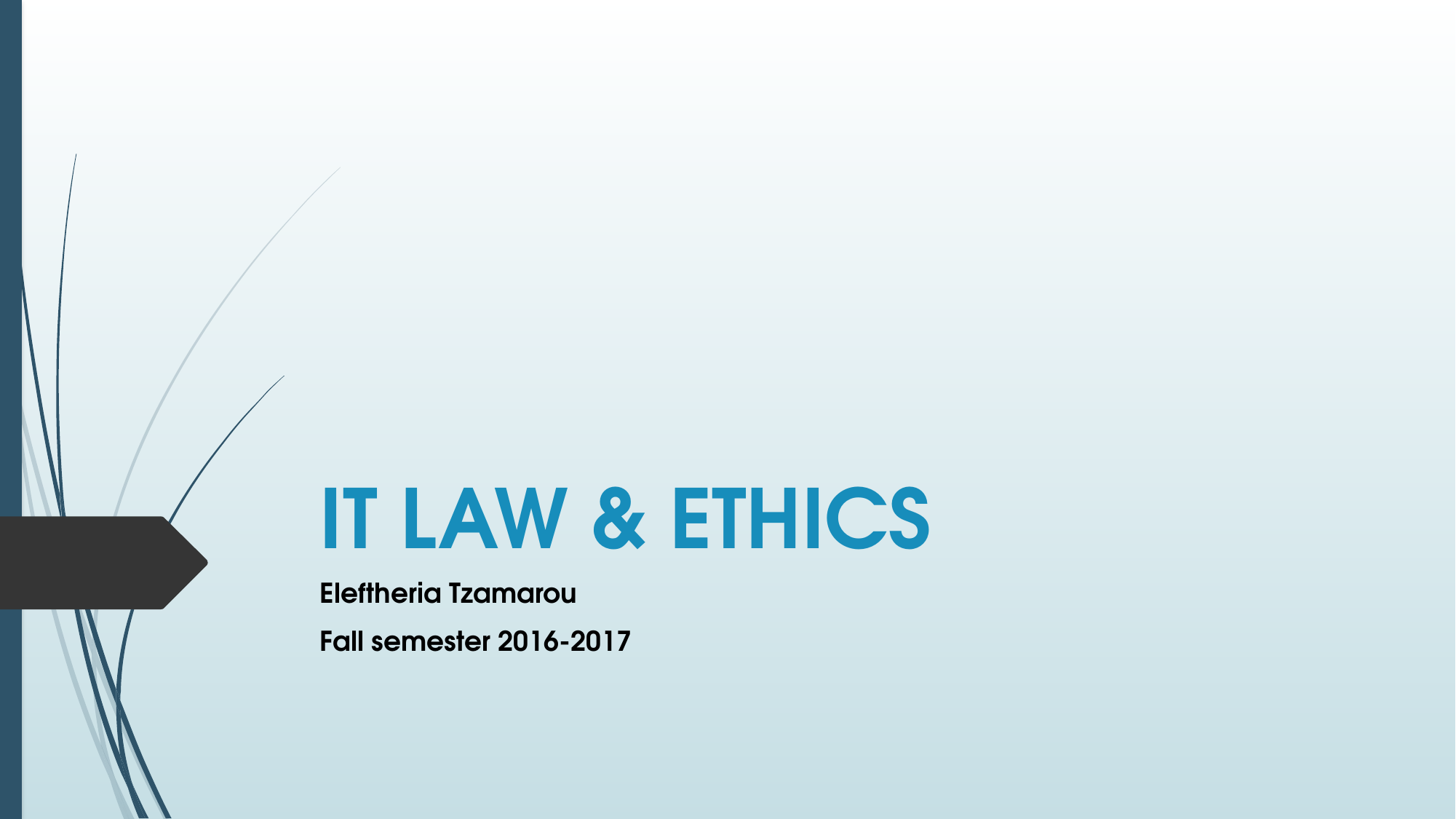

# IT LAW & ETHICS
Eleftheria Tzamarou
Fall semester 2016-2017